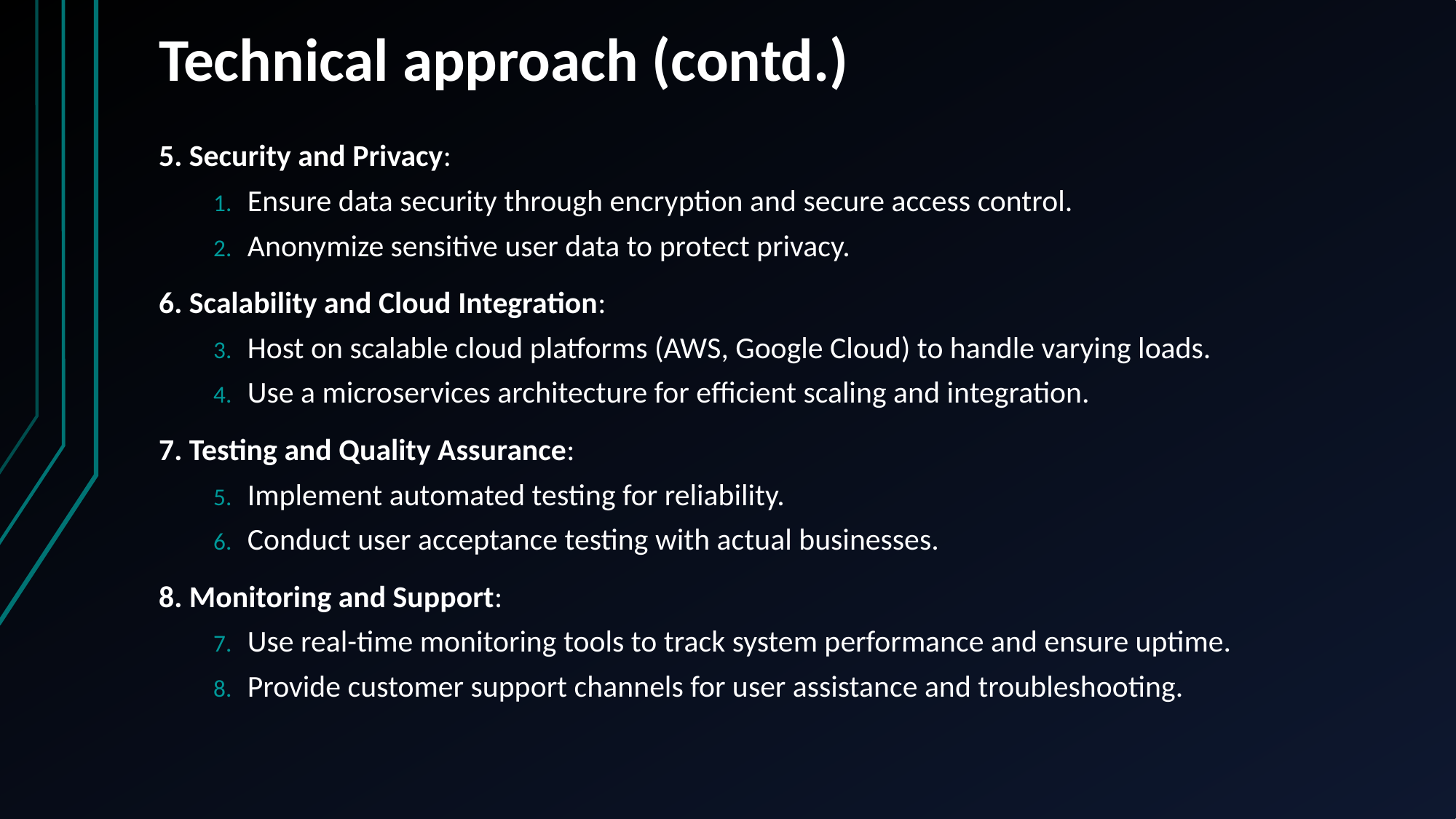

# Technical approach (contd.)
5. Security and Privacy:
Ensure data security through encryption and secure access control.
Anonymize sensitive user data to protect privacy.
6. Scalability and Cloud Integration:
Host on scalable cloud platforms (AWS, Google Cloud) to handle varying loads.
Use a microservices architecture for efficient scaling and integration.
7. Testing and Quality Assurance:
Implement automated testing for reliability.
Conduct user acceptance testing with actual businesses.
8. Monitoring and Support:
Use real-time monitoring tools to track system performance and ensure uptime.
Provide customer support channels for user assistance and troubleshooting.